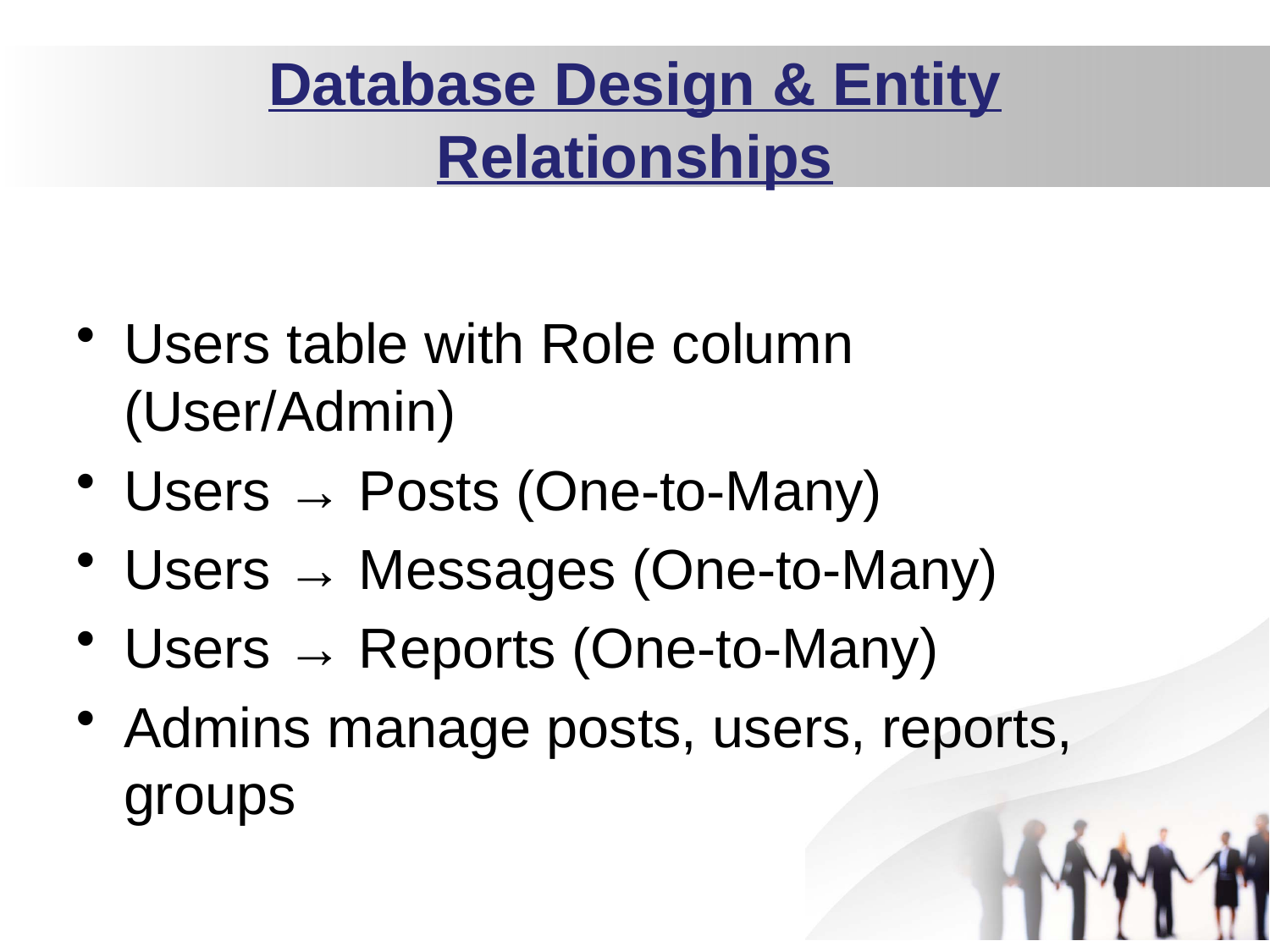

# Database Design & Entity Relationships

Users table with Role column (User/Admin)
Users → Posts (One-to-Many)
Users → Messages (One-to-Many)
Users → Reports (One-to-Many)
Admins manage posts, users, reports, groups